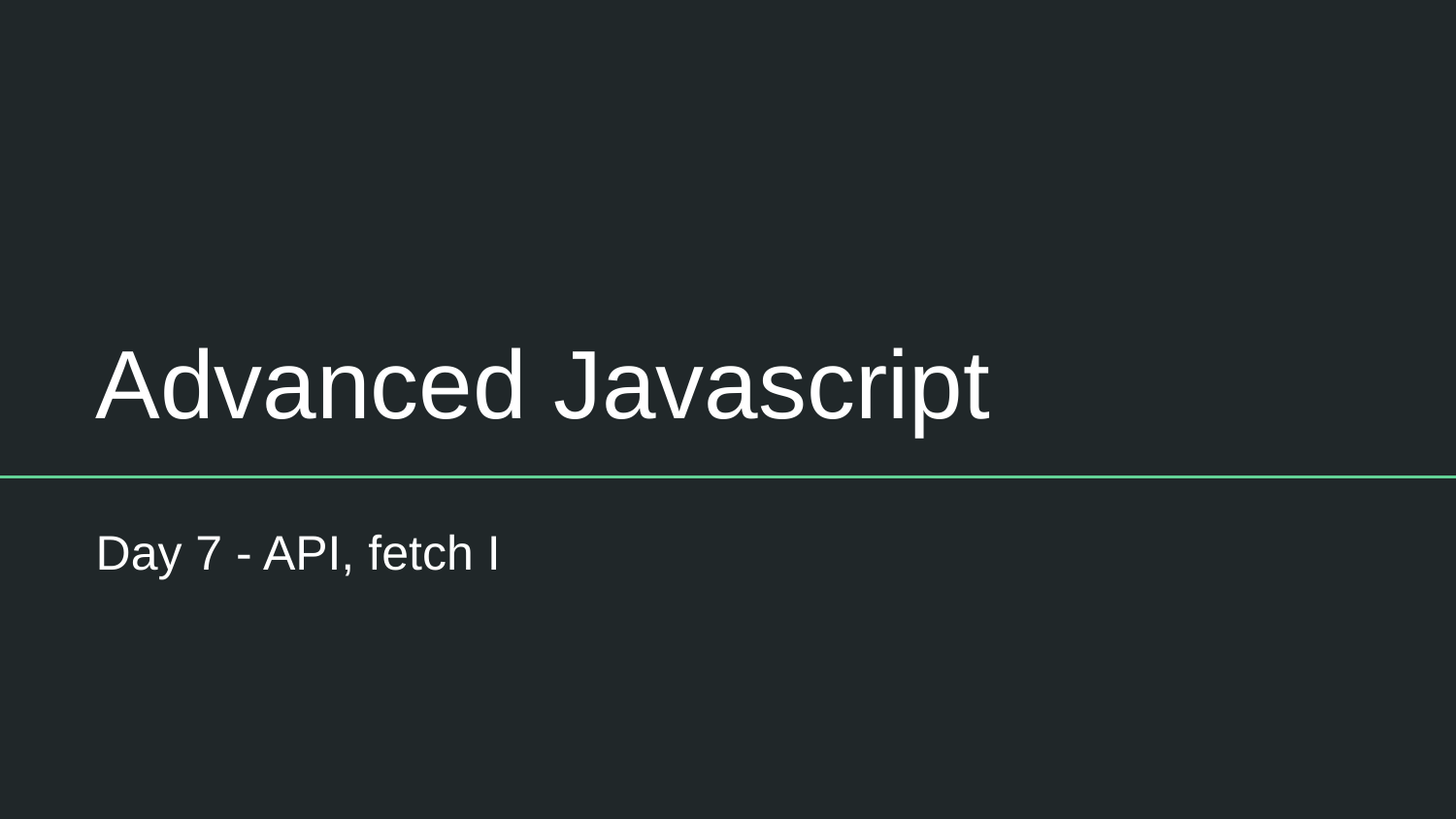

# Advanced Javascript
Day 7 - API, fetch I